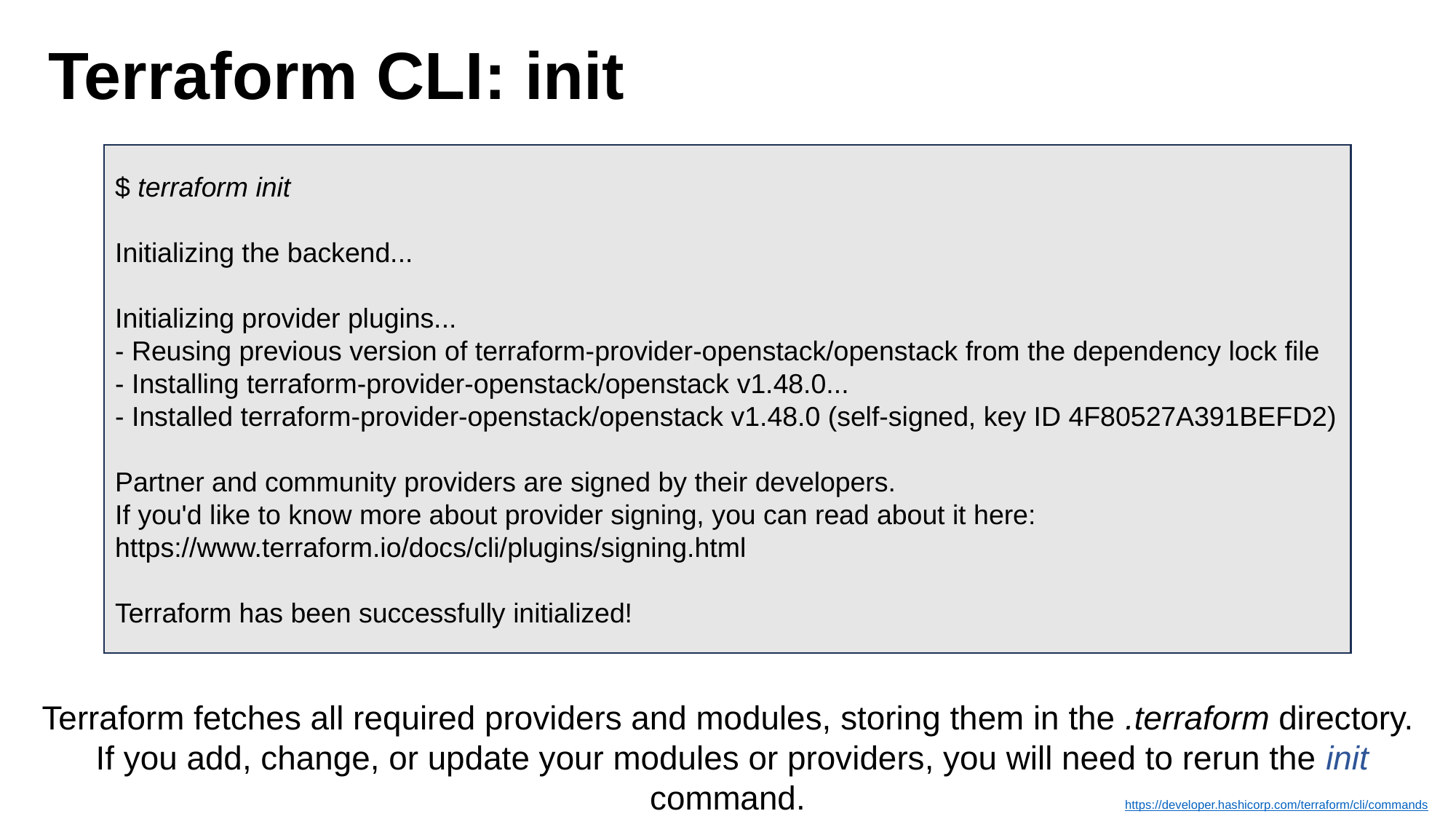

# Terraform CLI: init
$ terraform init

Initializing the backend...

Initializing provider plugins...
- Reusing previous version of terraform-provider-openstack/openstack from the dependency lock file
- Installing terraform-provider-openstack/openstack v1.48.0...
- Installed terraform-provider-openstack/openstack v1.48.0 (self-signed, key ID 4F80527A391BEFD2)

Partner and community providers are signed by their developers.
If you'd like to know more about provider signing, you can read about it here:
https://www.terraform.io/docs/cli/plugins/signing.html

Terraform has been successfully initialized!
Terraform fetches all required providers and modules, storing them in the .terraform directory.
 If you add, change, or update your modules or providers, you will need to rerun the init command.
https://developer.hashicorp.com/terraform/cli/commands